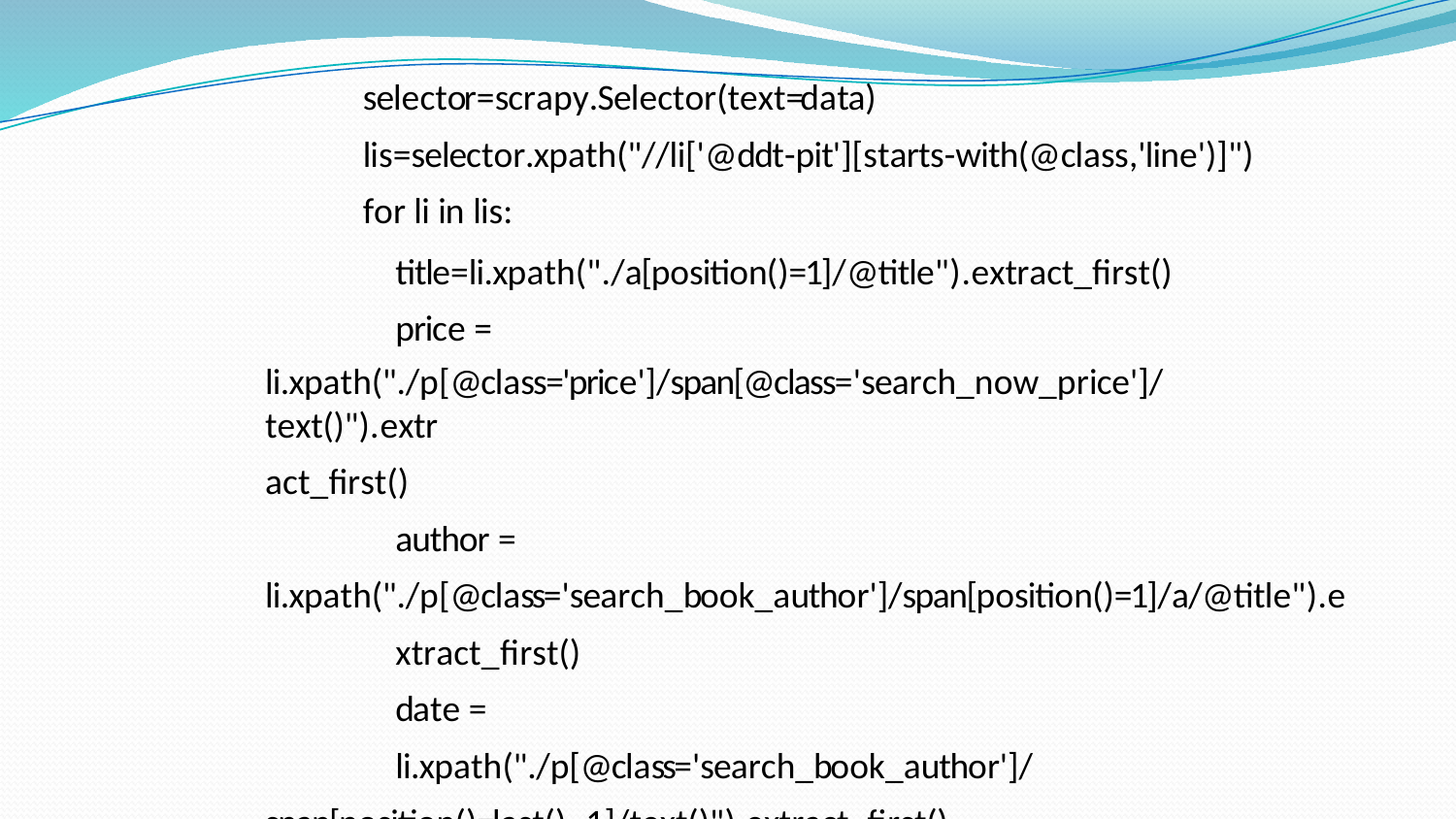

selector=scrapy.Selector(text=data) lis=selector.xpath("//li['@ddt-pit'][starts-with(@class,'line')]") for li in lis:
title=li.xpath("./a[position()=1]/@title").extract_first() price =
li.xpath("./p[@class='price']/span[@class='search_now_price']/text()").extr
act_first()
author = li.xpath("./p[@class='search_book_author']/span[position()=1]/a/@title").e
xtract_first()
date =
li.xpath("./p[@class='search_book_author']/span[position()=last()- 1]/text()").extract_first()